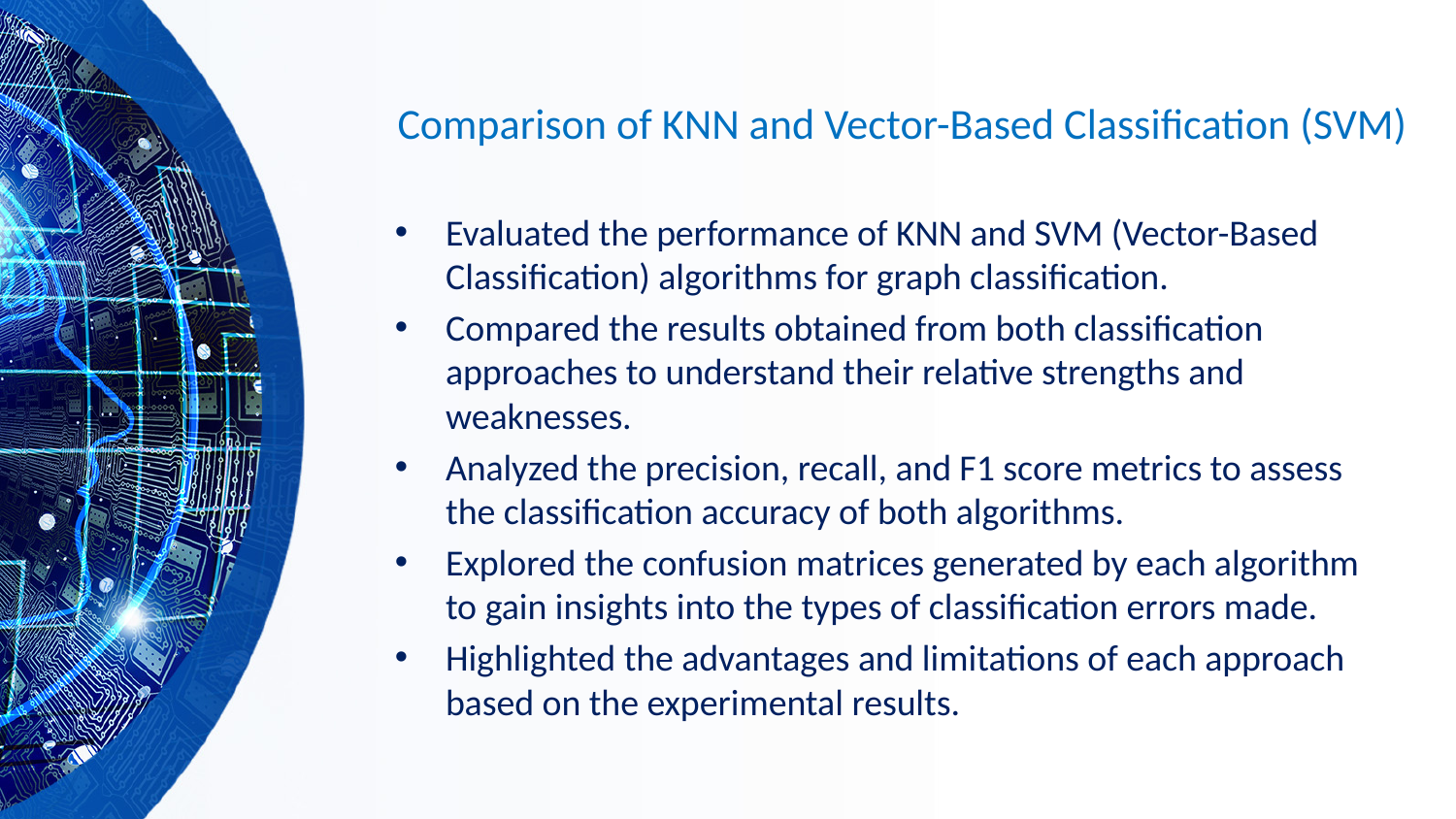

# Comparison of KNN and Vector-Based Classification (SVM)
Evaluated the performance of KNN and SVM (Vector-Based Classification) algorithms for graph classification.
Compared the results obtained from both classification approaches to understand their relative strengths and weaknesses.
Analyzed the precision, recall, and F1 score metrics to assess the classification accuracy of both algorithms.
Explored the confusion matrices generated by each algorithm to gain insights into the types of classification errors made.
Highlighted the advantages and limitations of each approach based on the experimental results.